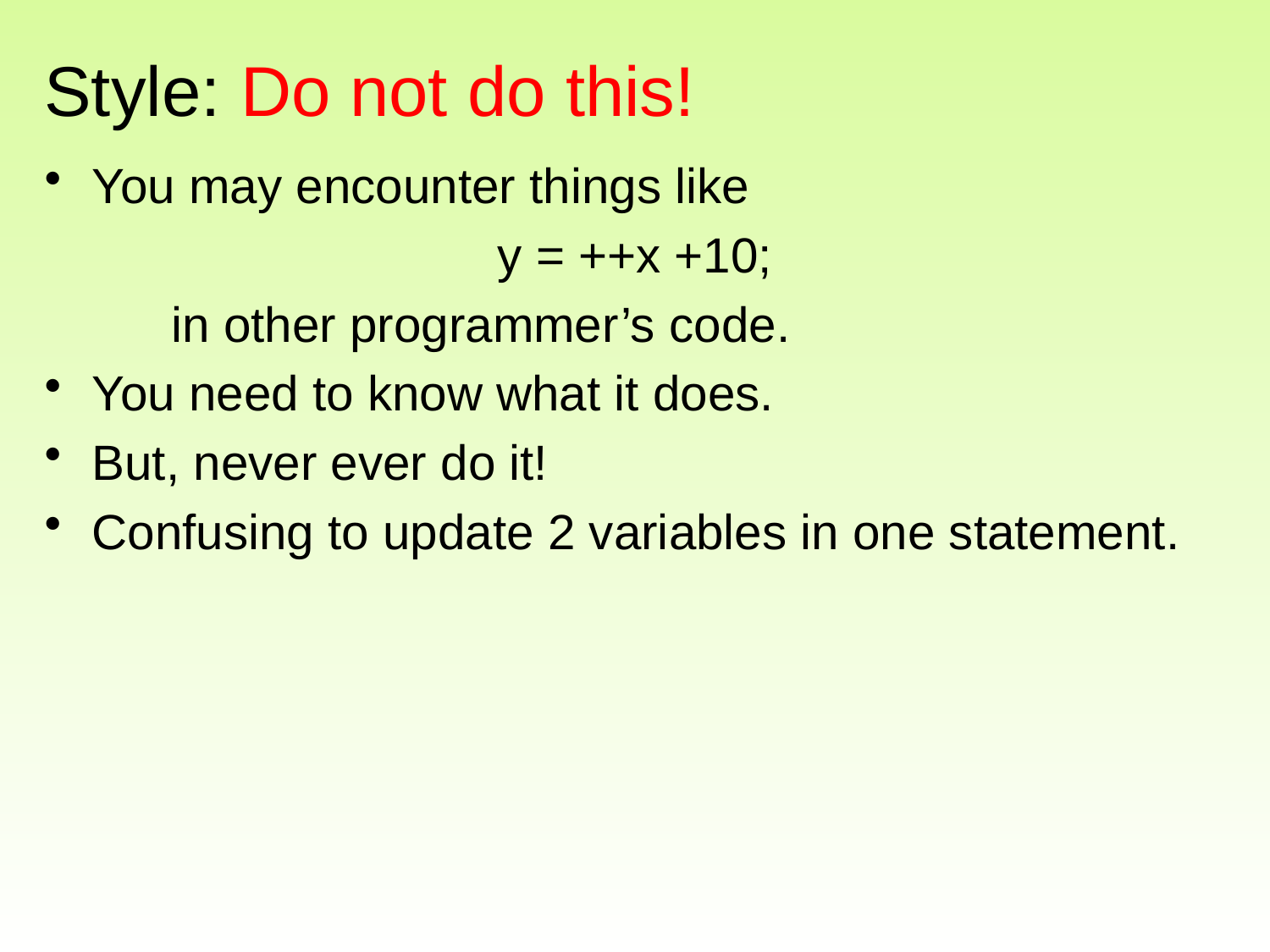

# Style: Do not do this!
You may encounter things like
y = ++x +10;
	in other programmer’s code.
You need to know what it does.
But, never ever do it!
Confusing to update 2 variables in one statement.